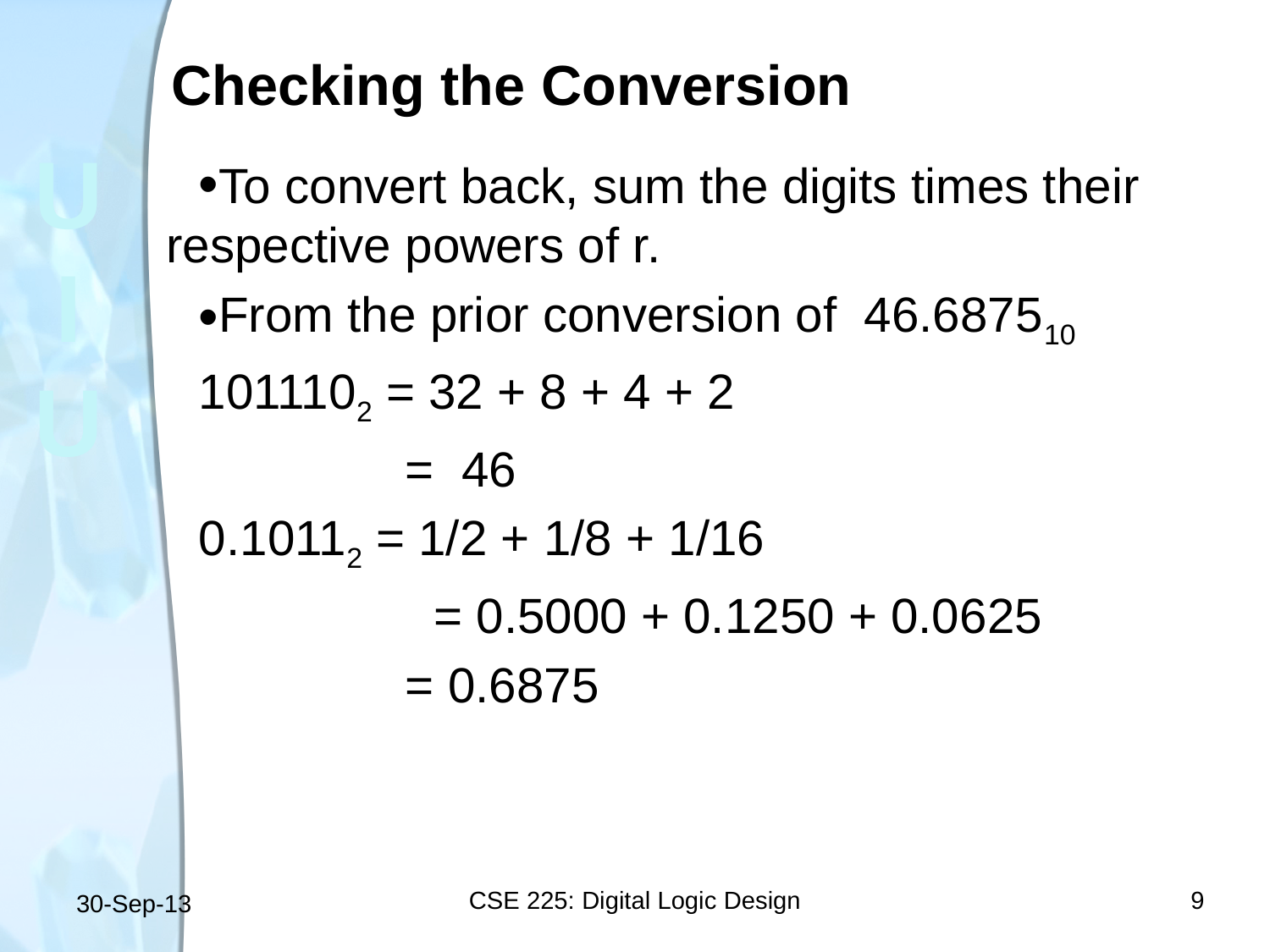

# Checking the Conversion
To convert back, sum the digits times their respective powers of r.
From the prior conversion of  46.687510
1011102 = 32 + 8 + 4 + 2
               =  46
0.10112 = 1/2 + 1/8 + 1/16
		 = 0.5000 + 0.1250 + 0.0625
               = 0.6875

CSE 225: Digital Logic Design
9
30-Sep-13